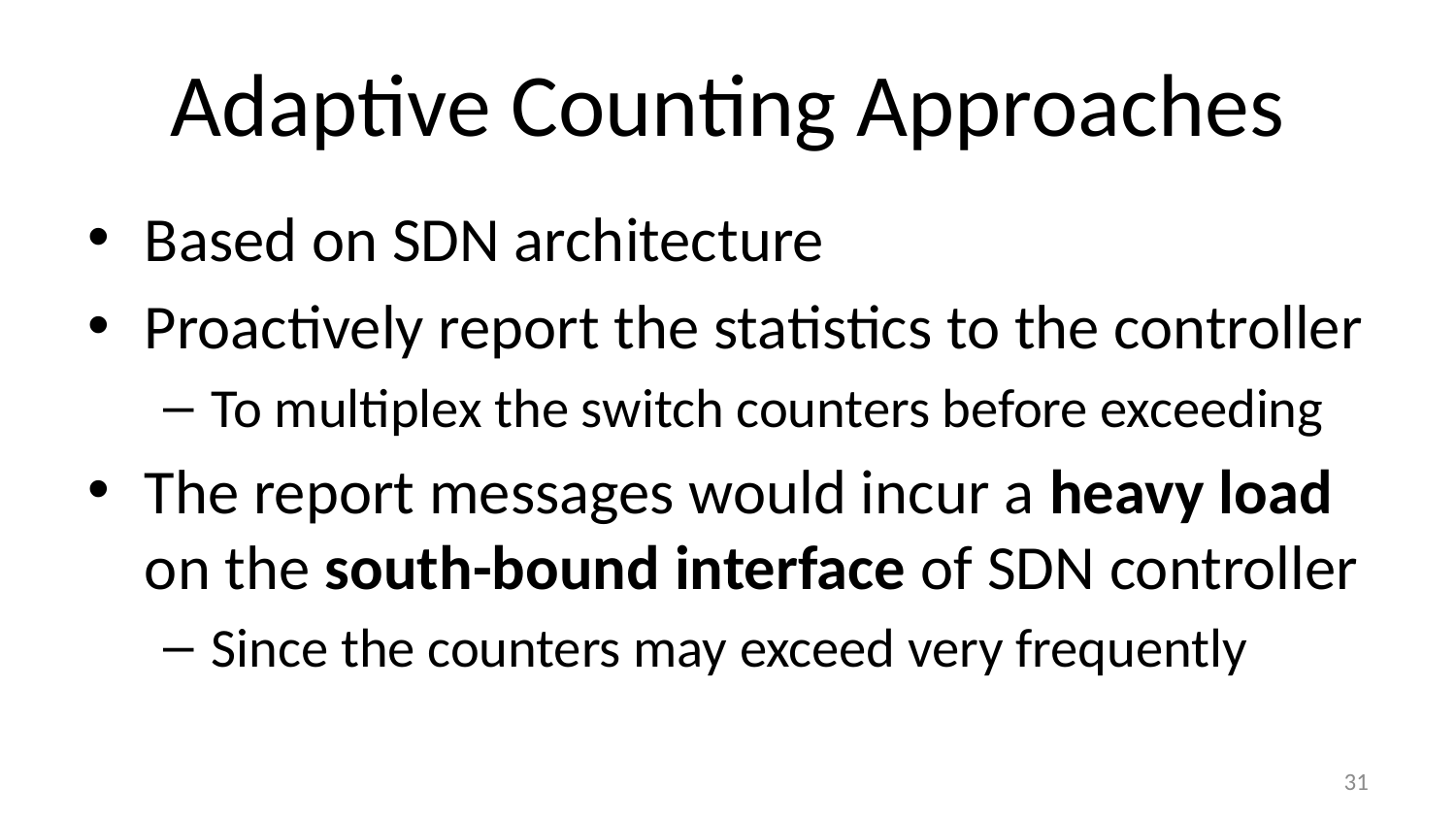

# Adaptive Counting Approaches
Based on SDN architecture
Proactively report the statistics to the controller
To multiplex the switch counters before exceeding
The report messages would incur a heavy load on the south-bound interface of SDN controller
Since the counters may exceed very frequently
31